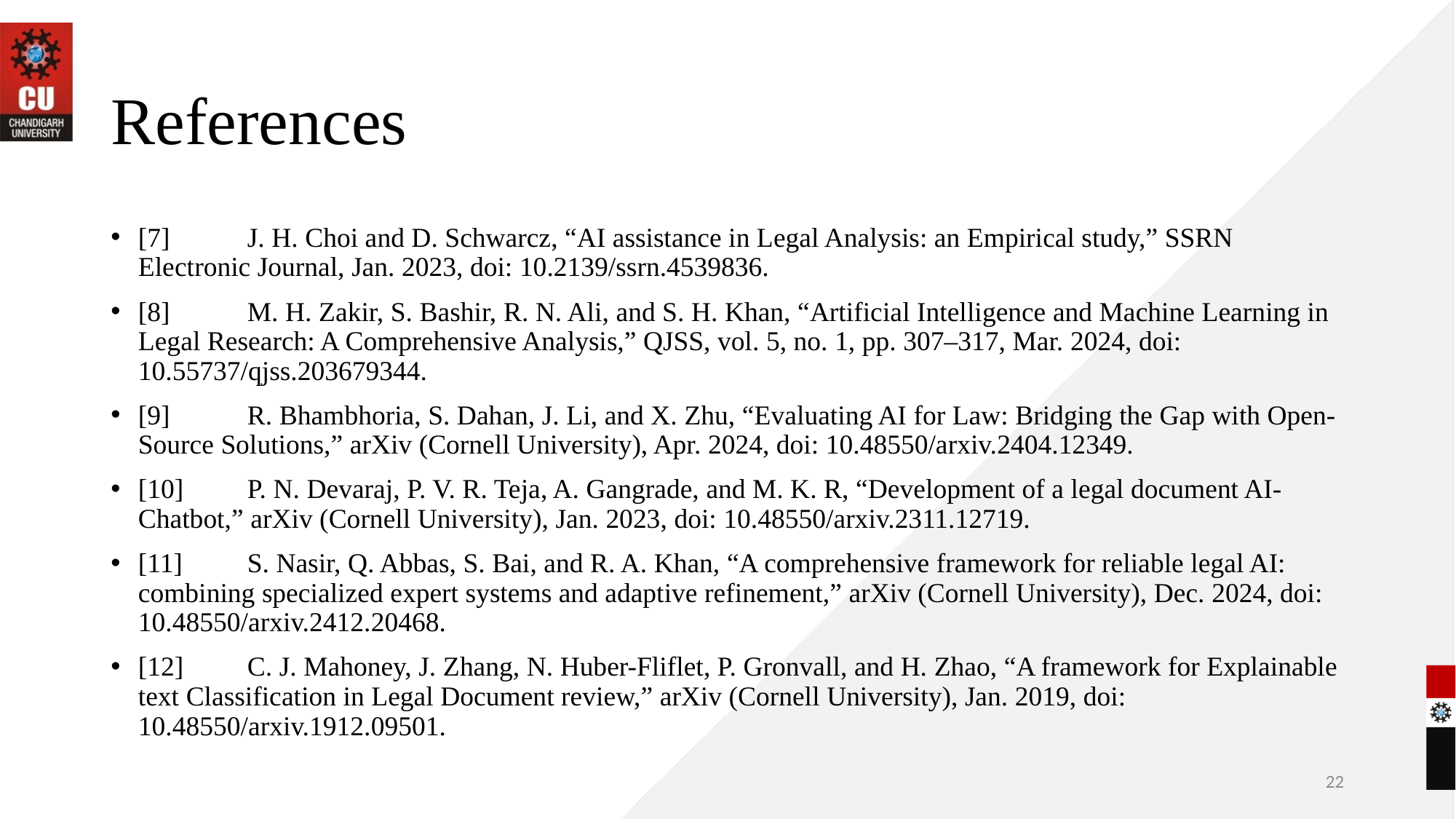

# References
[7]	J. H. Choi and D. Schwarcz, “AI assistance in Legal Analysis: an Empirical study,” SSRN Electronic Journal, Jan. 2023, doi: 10.2139/ssrn.4539836.
[8]	M. H. Zakir, S. Bashir, R. N. Ali, and S. H. Khan, “Artificial Intelligence and Machine Learning in Legal Research: A Comprehensive Analysis,” QJSS, vol. 5, no. 1, pp. 307–317, Mar. 2024, doi: 10.55737/qjss.203679344.
[9]	R. Bhambhoria, S. Dahan, J. Li, and X. Zhu, “Evaluating AI for Law: Bridging the Gap with Open-Source Solutions,” arXiv (Cornell University), Apr. 2024, doi: 10.48550/arxiv.2404.12349.
[10]	P. N. Devaraj, P. V. R. Teja, A. Gangrade, and M. K. R, “Development of a legal document AI-Chatbot,” arXiv (Cornell University), Jan. 2023, doi: 10.48550/arxiv.2311.12719.
[11]	S. Nasir, Q. Abbas, S. Bai, and R. A. Khan, “A comprehensive framework for reliable legal AI: combining specialized expert systems and adaptive refinement,” arXiv (Cornell University), Dec. 2024, doi: 10.48550/arxiv.2412.20468.
[12]	C. J. Mahoney, J. Zhang, N. Huber-Fliflet, P. Gronvall, and H. Zhao, “A framework for Explainable text Classification in Legal Document review,” arXiv (Cornell University), Jan. 2019, doi: 10.48550/arxiv.1912.09501.
22